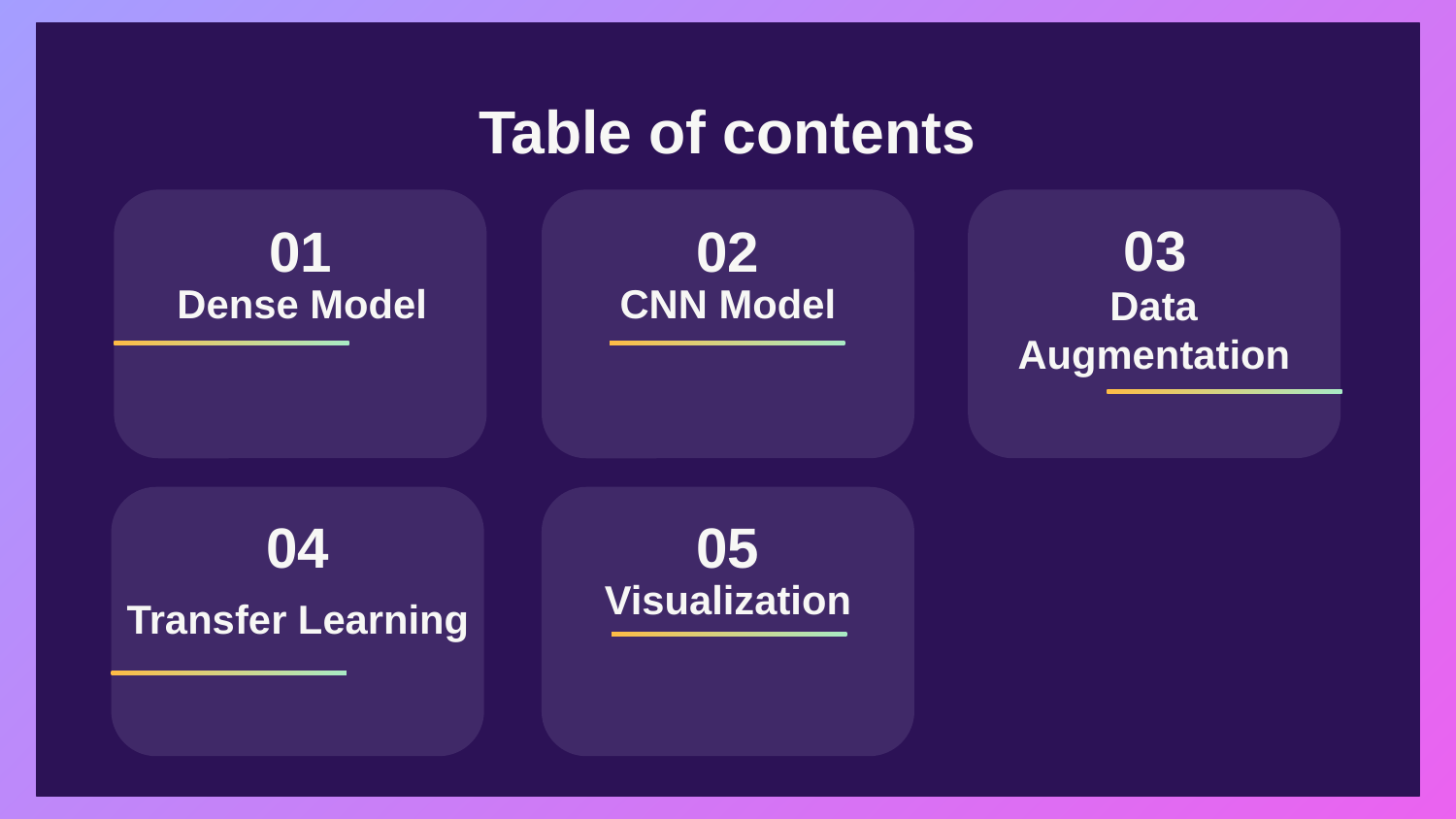

Table of contents

03
01
02
Dense Model
# CNN Model
Data Augmentation

05
04
Visualization
Transfer Learning